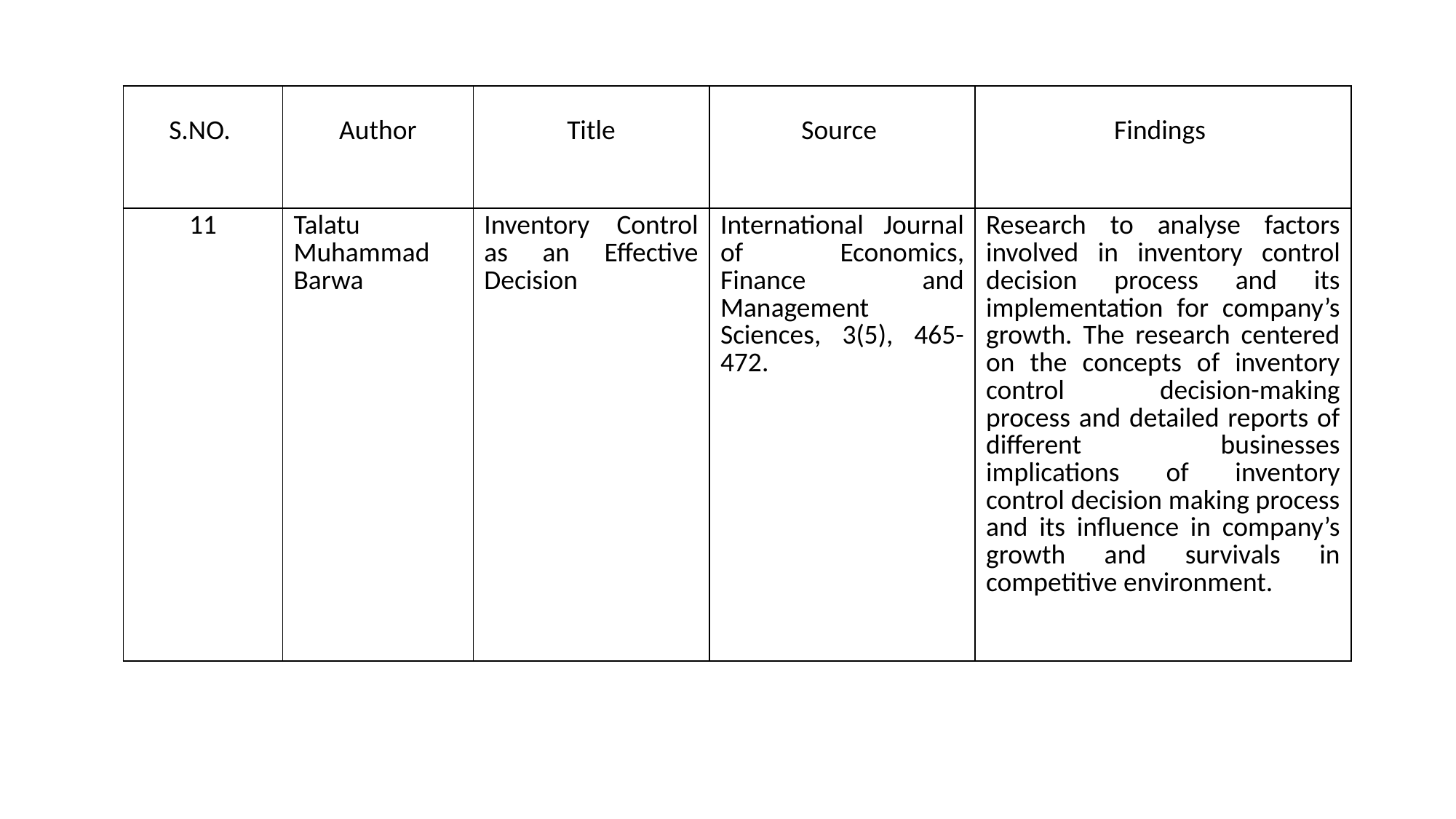

| S.NO. | Author | Title | Source | Findings |
| --- | --- | --- | --- | --- |
| 11 | Talatu Muhammad Barwa | Inventory Control as an Effective Decision | International Journal of Economics, Finance and Management Sciences, 3(5), 465-472. | Research to analyse factors involved in inventory control decision process and its implementation for company’s growth. The research centered on the concepts of inventory control decision-making process and detailed reports of different businesses implications of inventory control decision making process and its influence in company’s growth and survivals in competitive environment. |